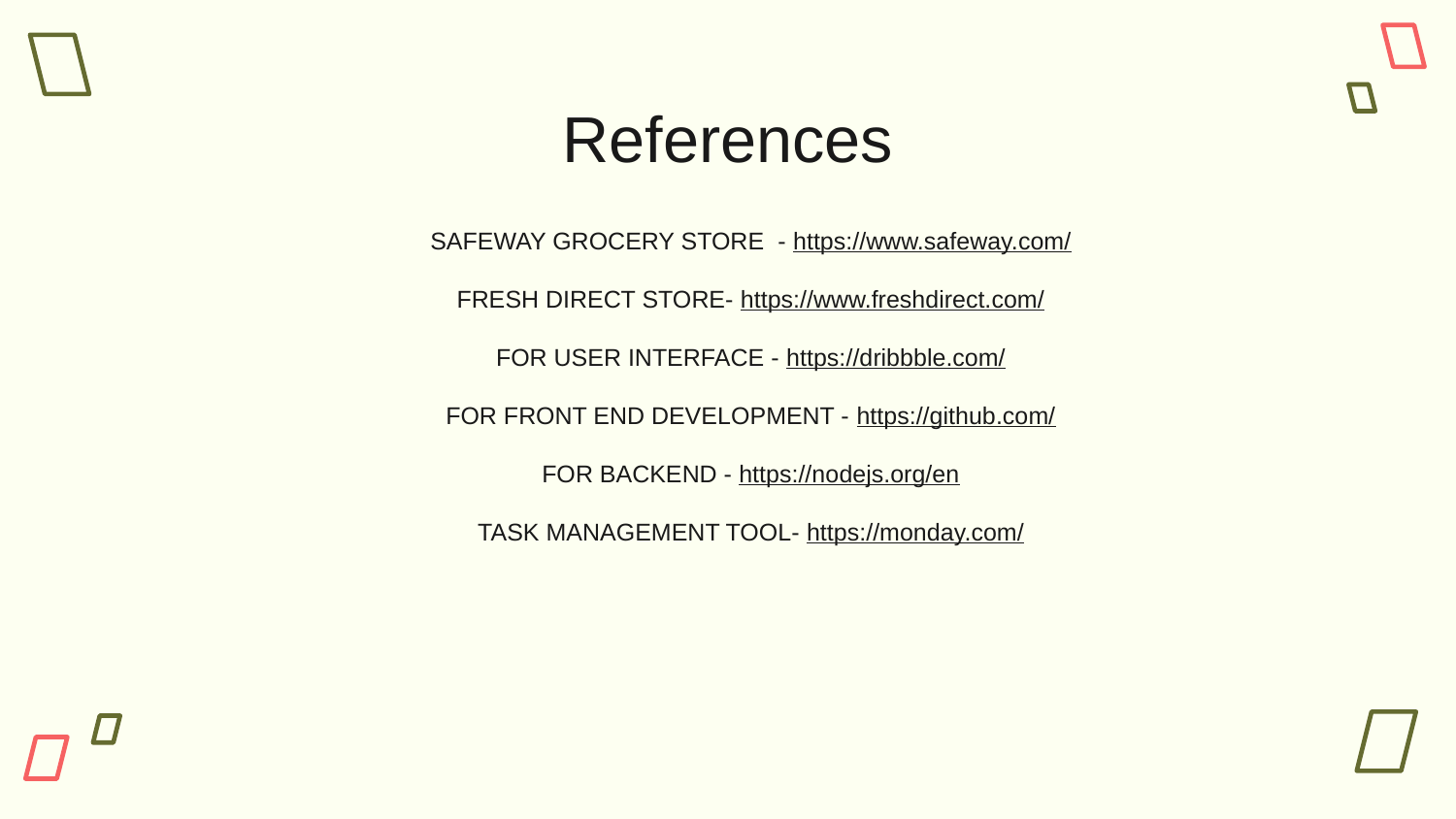

# References
SAFEWAY GROCERY STORE  - https://www.safeway.com/

FRESH DIRECT STORE- https://www.freshdirect.com/

FOR USER INTERFACE - https://dribbble.com/

FOR FRONT END DEVELOPMENT - https://github.com/

FOR BACKEND - https://nodejs.org/en

TASK MANAGEMENT TOOL- https://monday.com/